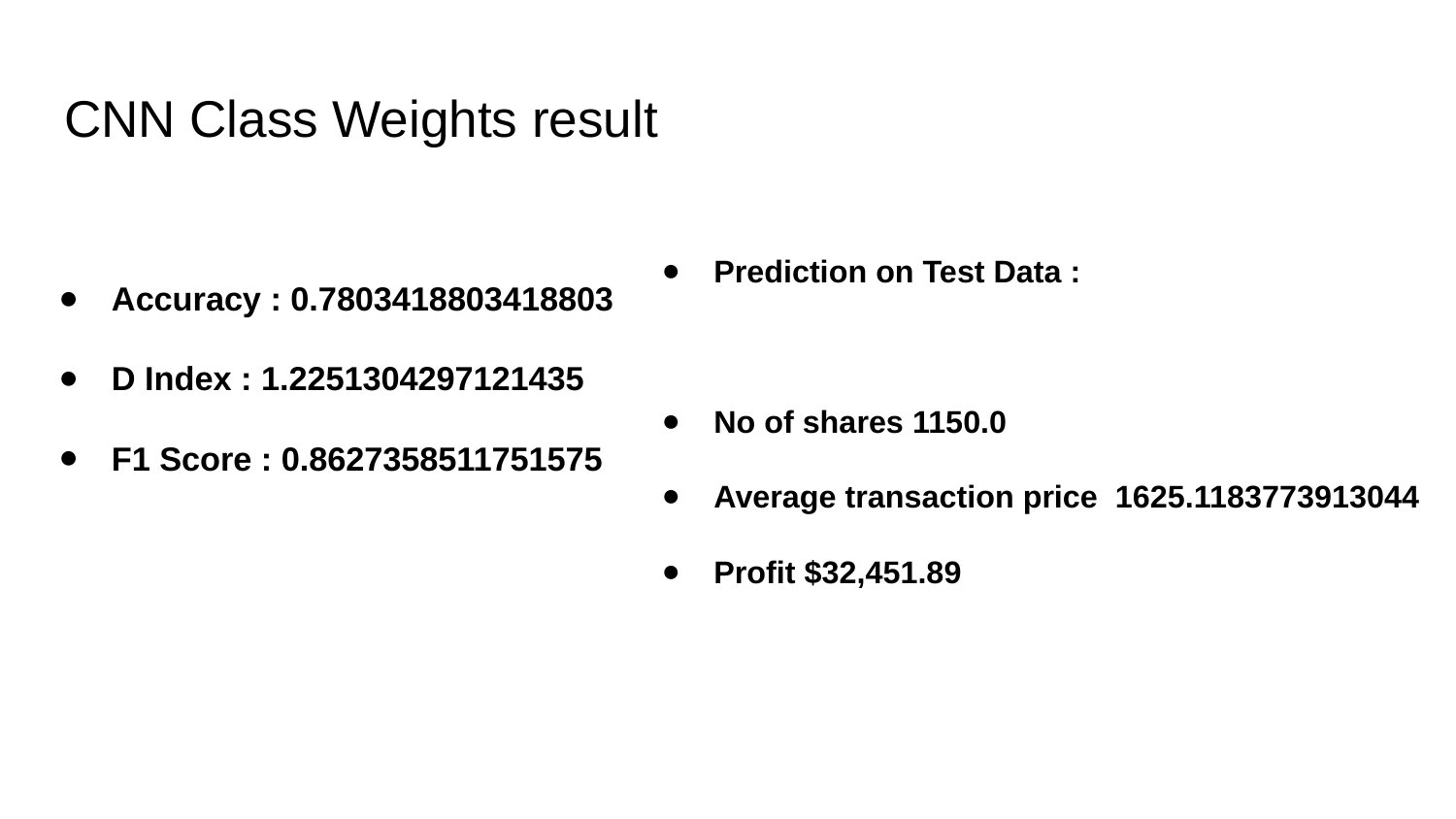

# CNN Class Weights result

Prediction on Test Data :

No of shares 1150.0
Average transaction price  1625.1183773913044
Profit $32,451.89

Accuracy : 0.7803418803418803
D Index : 1.2251304297121435
F1 Score : 0.8627358511751575